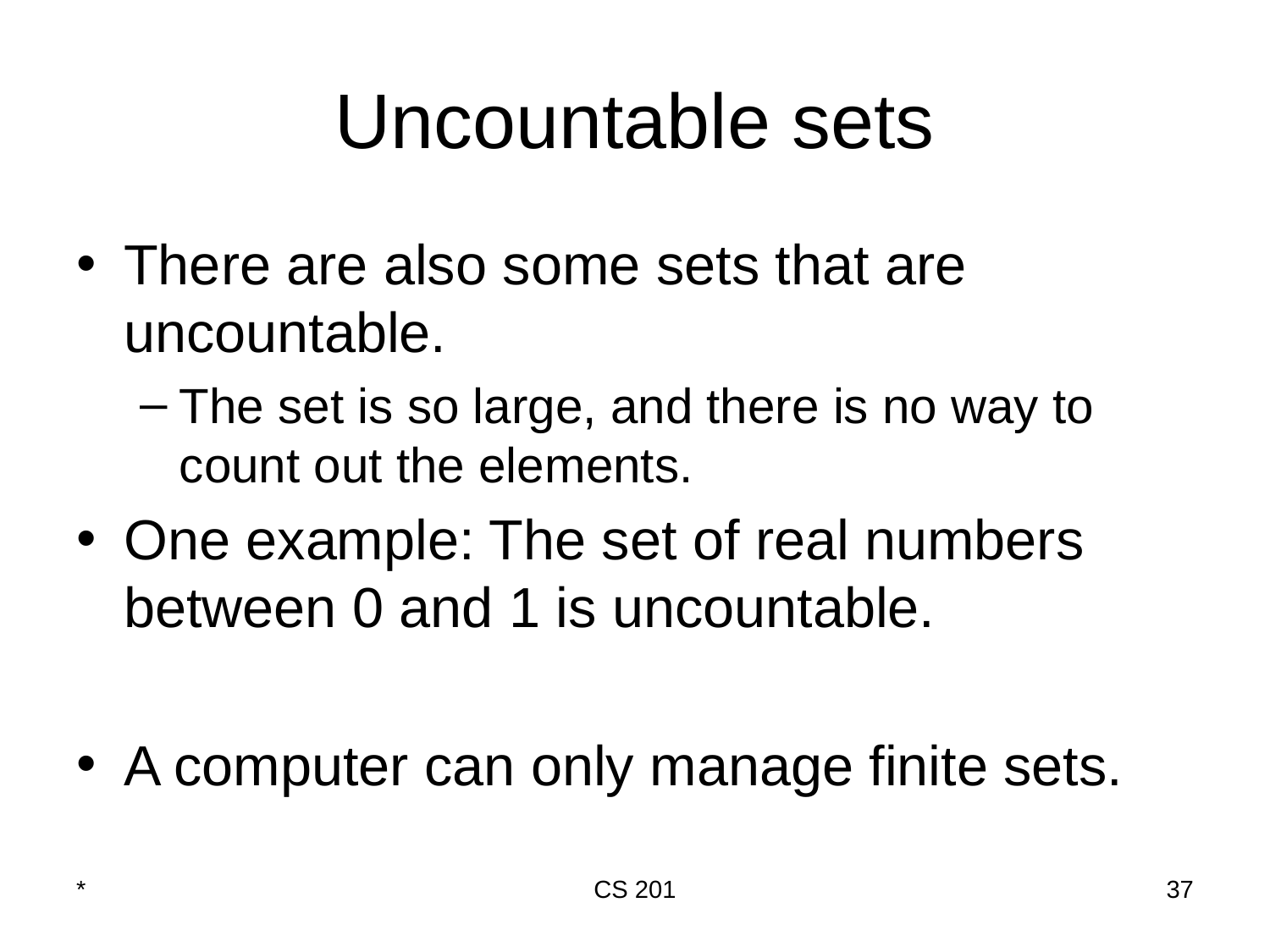

# Uncountable sets
There are also some sets that are uncountable.
The set is so large, and there is no way to count out the elements.
One example: The set of real numbers between 0 and 1 is uncountable.

A computer can only manage finite sets.
*
CS 201
37